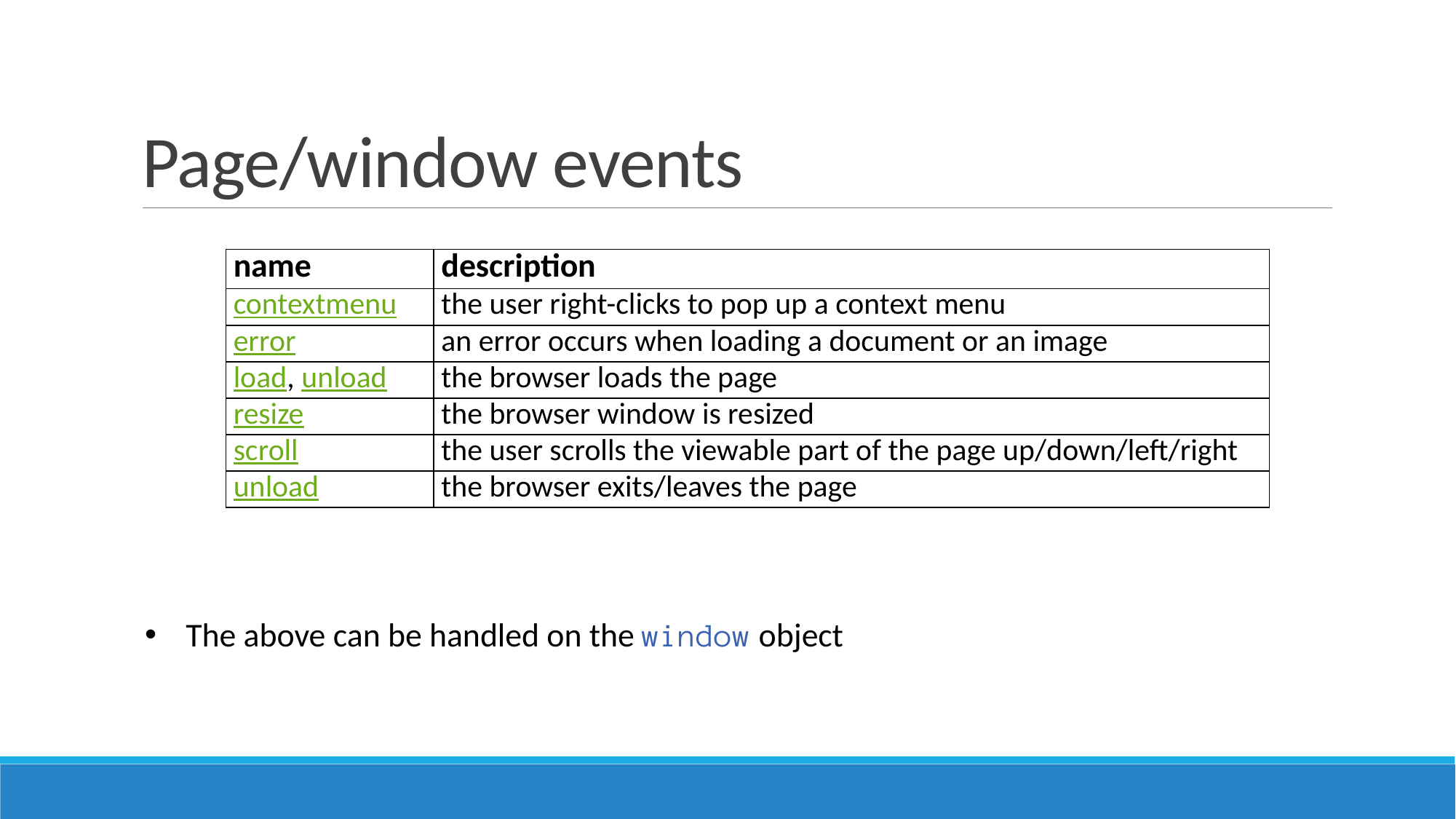

# Page/window events
| name | description |
| --- | --- |
| contextmenu | the user right-clicks to pop up a context menu |
| error | an error occurs when loading a document or an image |
| load, unload | the browser loads the page |
| resize | the browser window is resized |
| scroll | the user scrolls the viewable part of the page up/down/left/right |
| unload | the browser exits/leaves the page |

The above can be handled on the window object